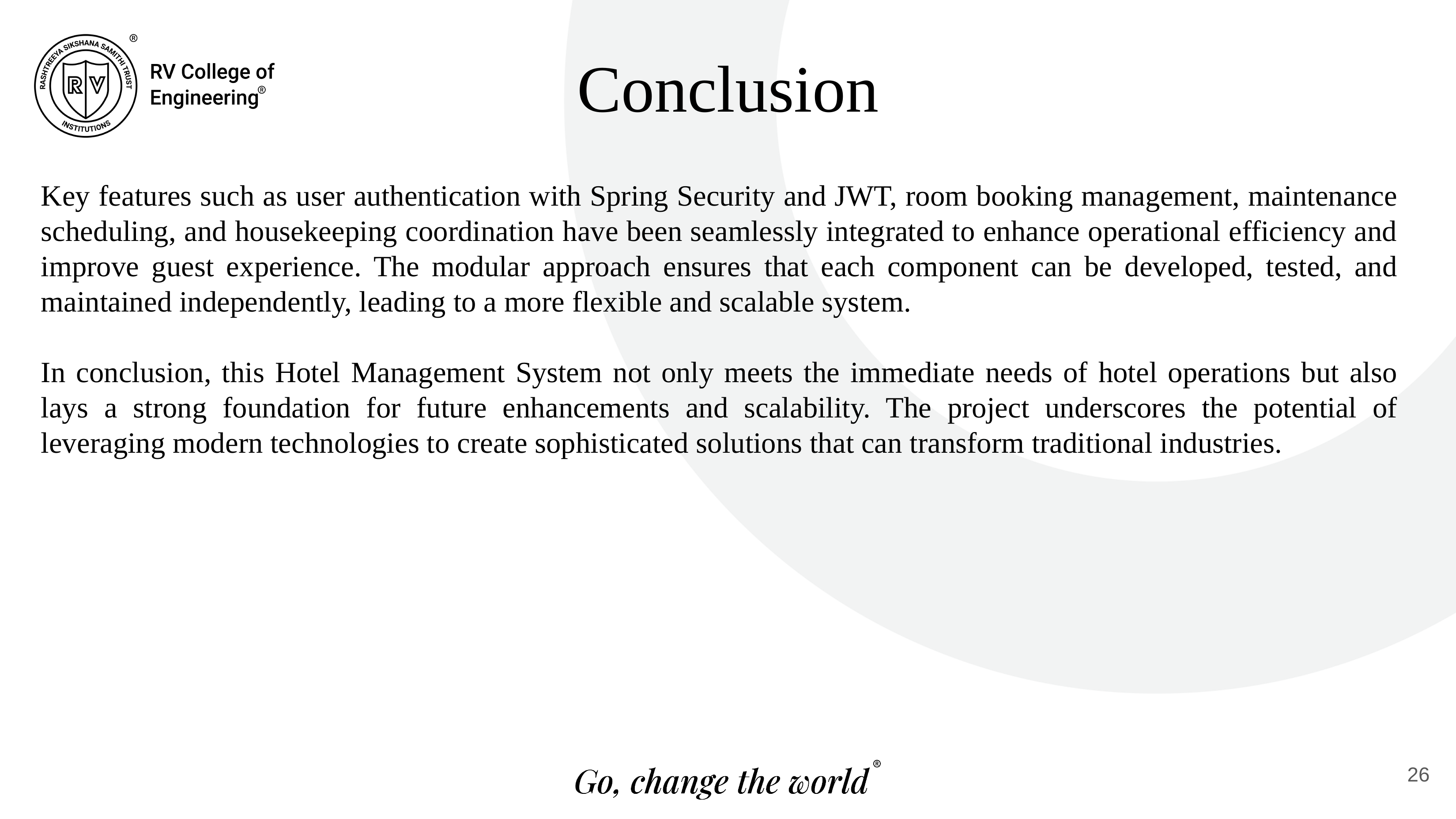

# Conclusion
Key features such as user authentication with Spring Security and JWT, room booking management, maintenance scheduling, and housekeeping coordination have been seamlessly integrated to enhance operational efficiency and improve guest experience. The modular approach ensures that each component can be developed, tested, and maintained independently, leading to a more flexible and scalable system.

In conclusion, this Hotel Management System not only meets the immediate needs of hotel operations but also lays a strong foundation for future enhancements and scalability. The project underscores the potential of leveraging modern technologies to create sophisticated solutions that can transform traditional industries.

26